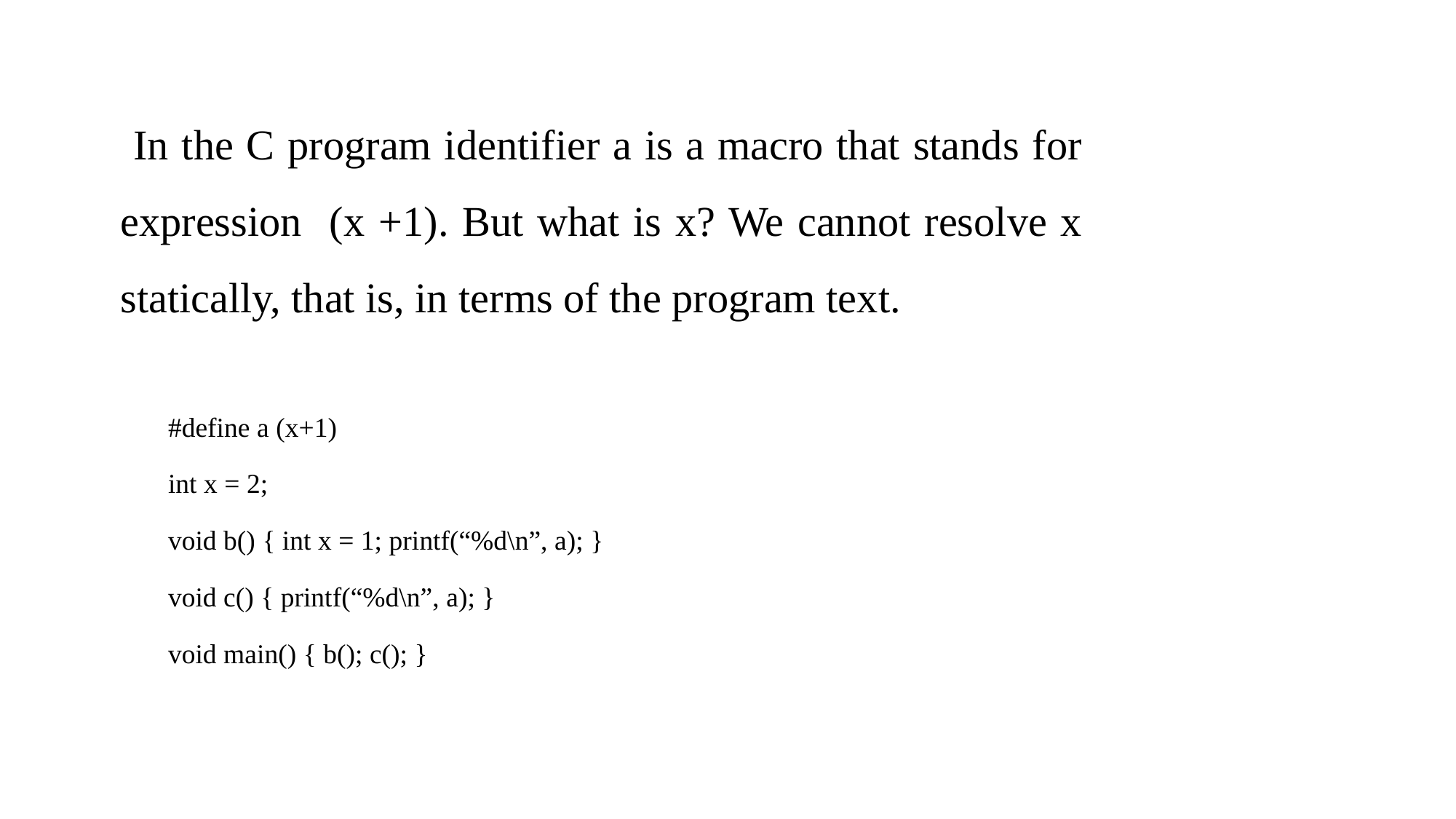

In the C program identifier a is a macro that stands for expression  (x +1). But what is x? We cannot resolve x statically, that is, in terms of the program text.

#define a (x+1)
int x = 2;
void b() { int x = 1; printf(“%d\n”, a); }
void c() { printf(“%d\n”, a); }
void main() { b(); c(); }